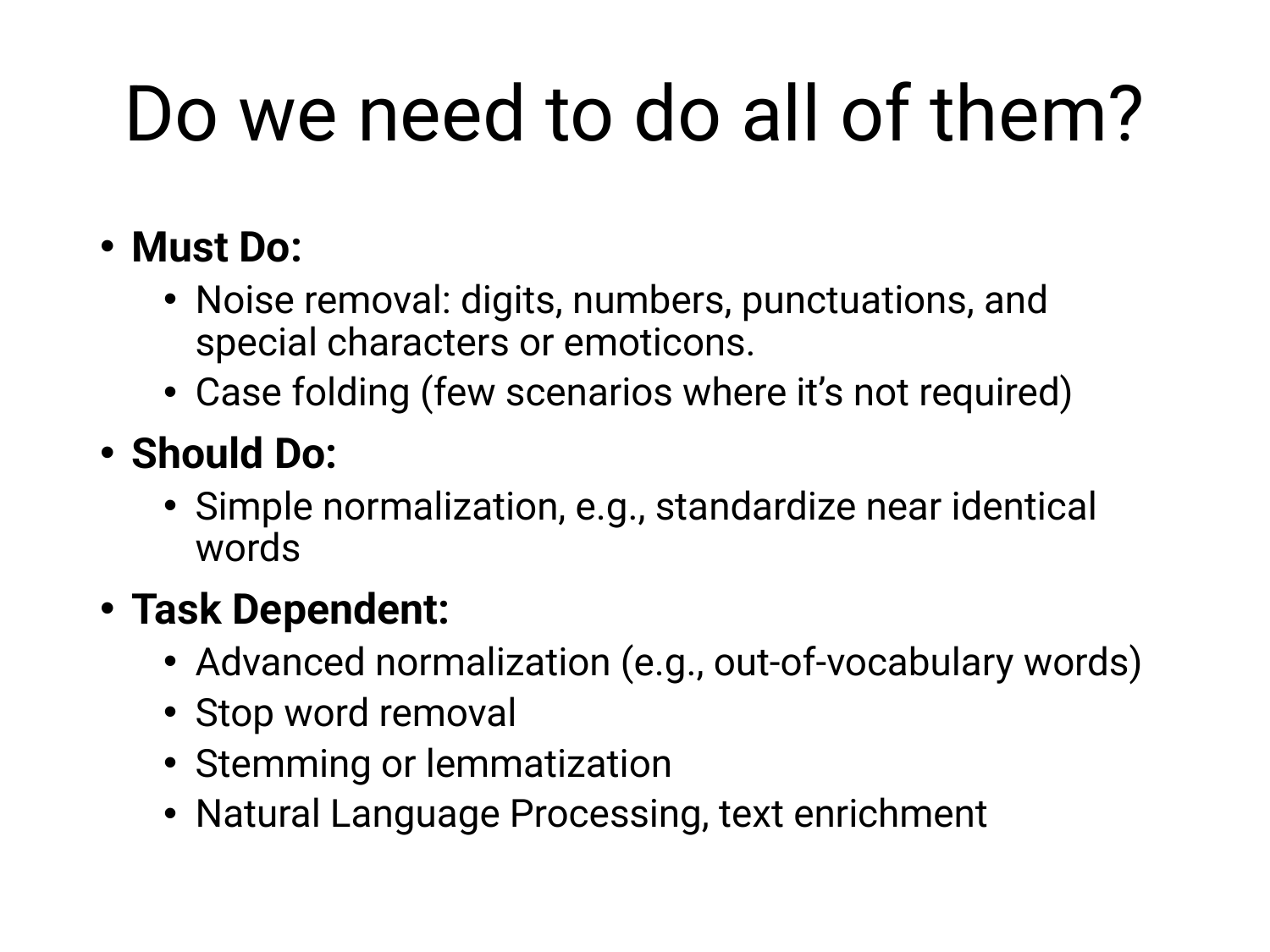

# Do we need to do all of them?
Must Do:
Noise removal: digits, numbers, punctuations, and special characters or emoticons.
Case folding (few scenarios where it’s not required)
Should Do:
Simple normalization, e.g., standardize near identical words
Task Dependent:
Advanced normalization (e.g., out-of-vocabulary words)
Stop word removal
Stemming or lemmatization
Natural Language Processing, text enrichment